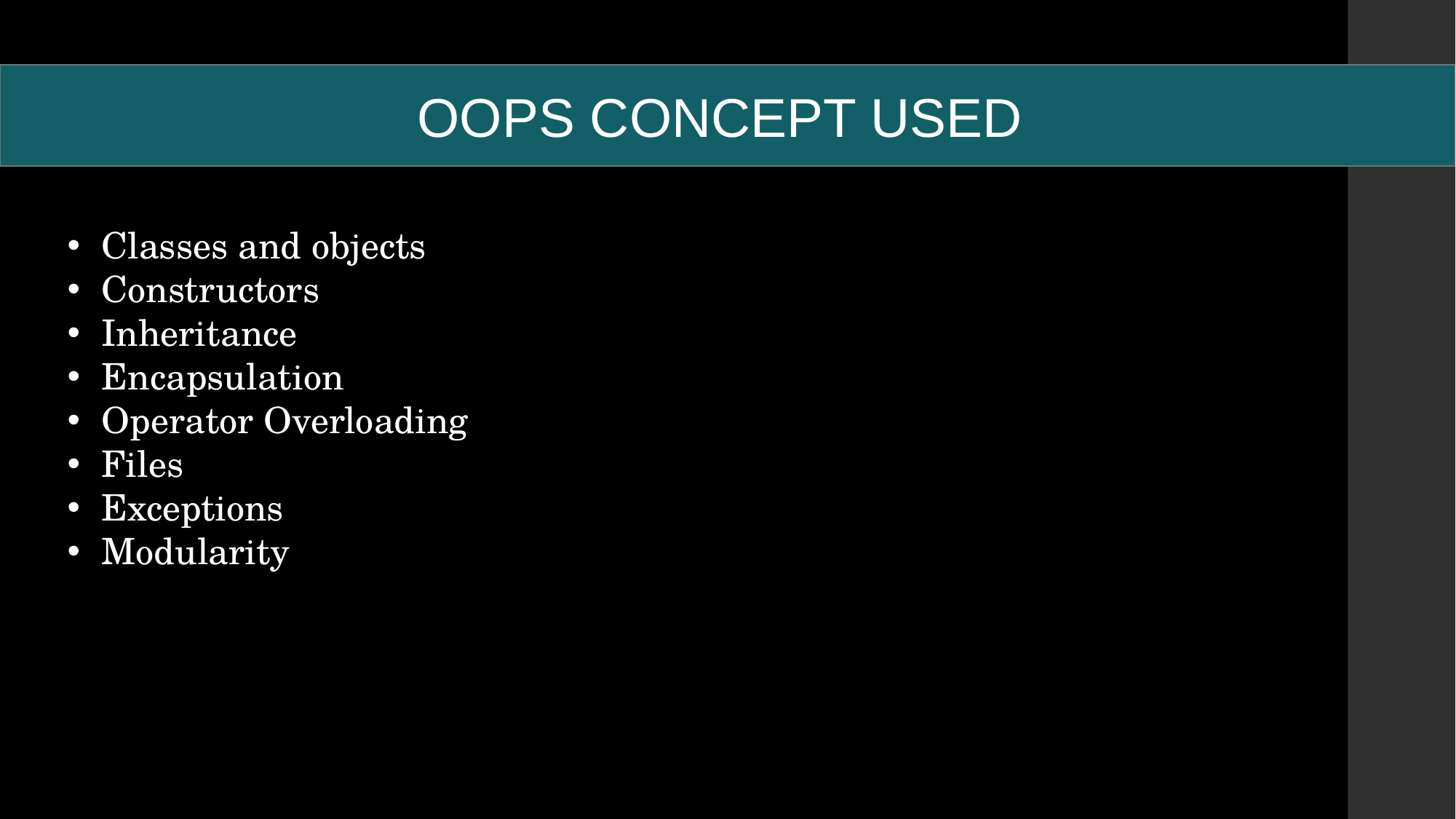

OOPS CONCEPT USED
Classes and objects
Constructors
Inheritance
Encapsulation
Operator Overloading
Files
Exceptions
Modularity